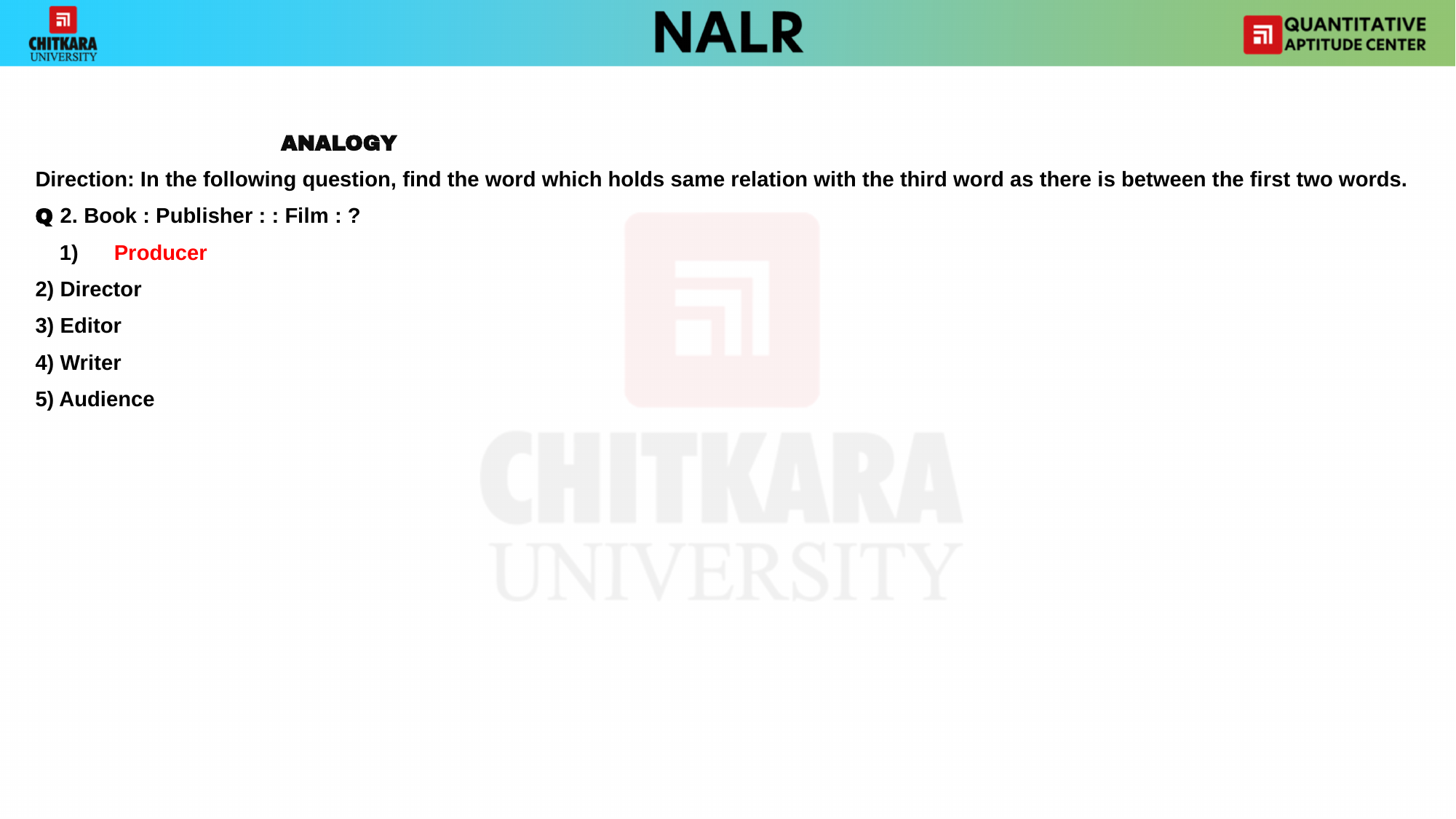

ANALOGY
Direction: In the following question, find the word which holds same relation with the third word as there is between the first two words.
Q 2. Book : Publisher : : Film : ?
Producer
2) Director
3) Editor
4) Writer
5) Audience